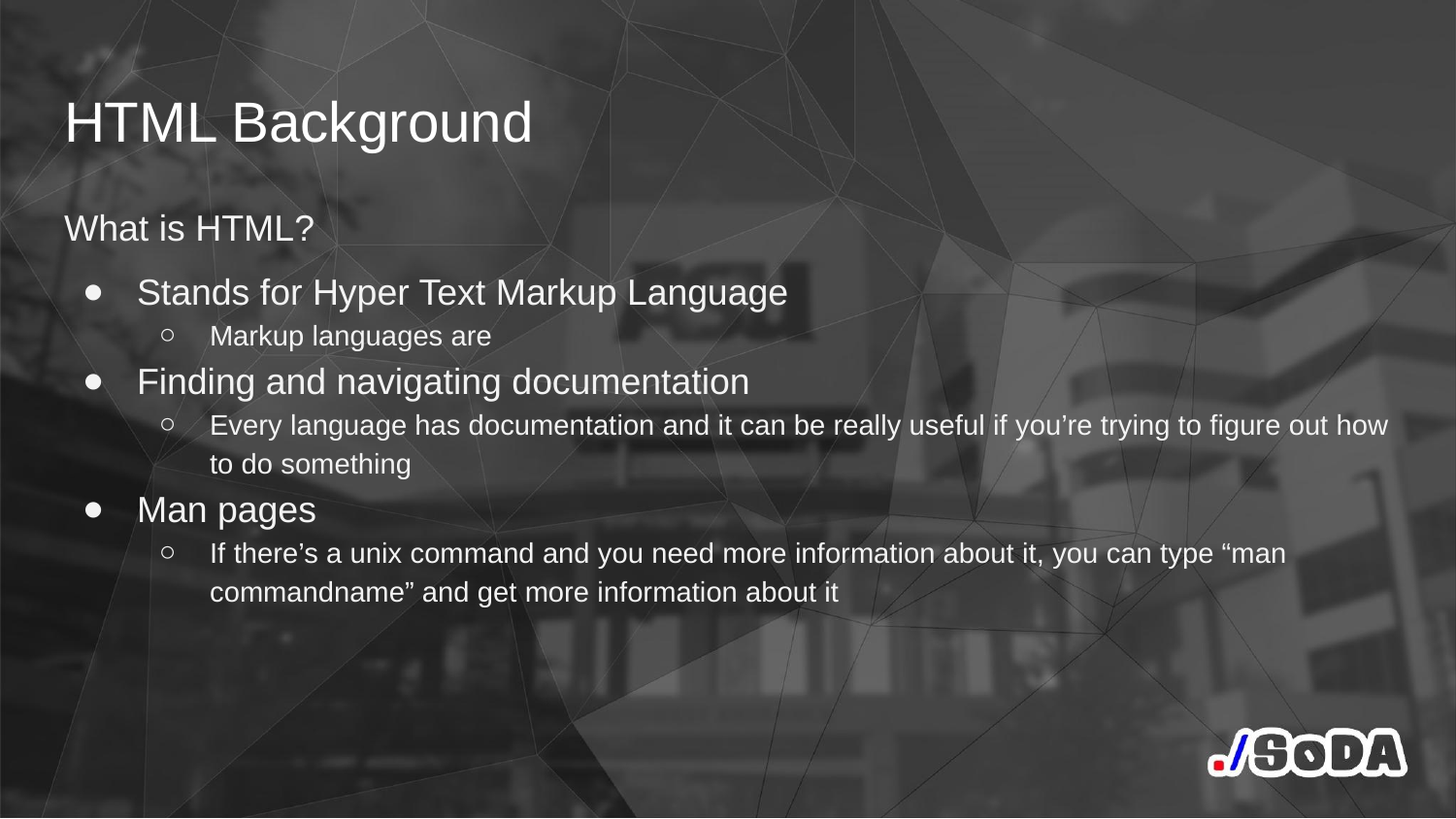

# HTML Background
What is HTML?
Stands for Hyper Text Markup Language
Markup languages are
Finding and navigating documentation
Every language has documentation and it can be really useful if you’re trying to figure out how to do something
Man pages
If there’s a unix command and you need more information about it, you can type “man commandname” and get more information about it